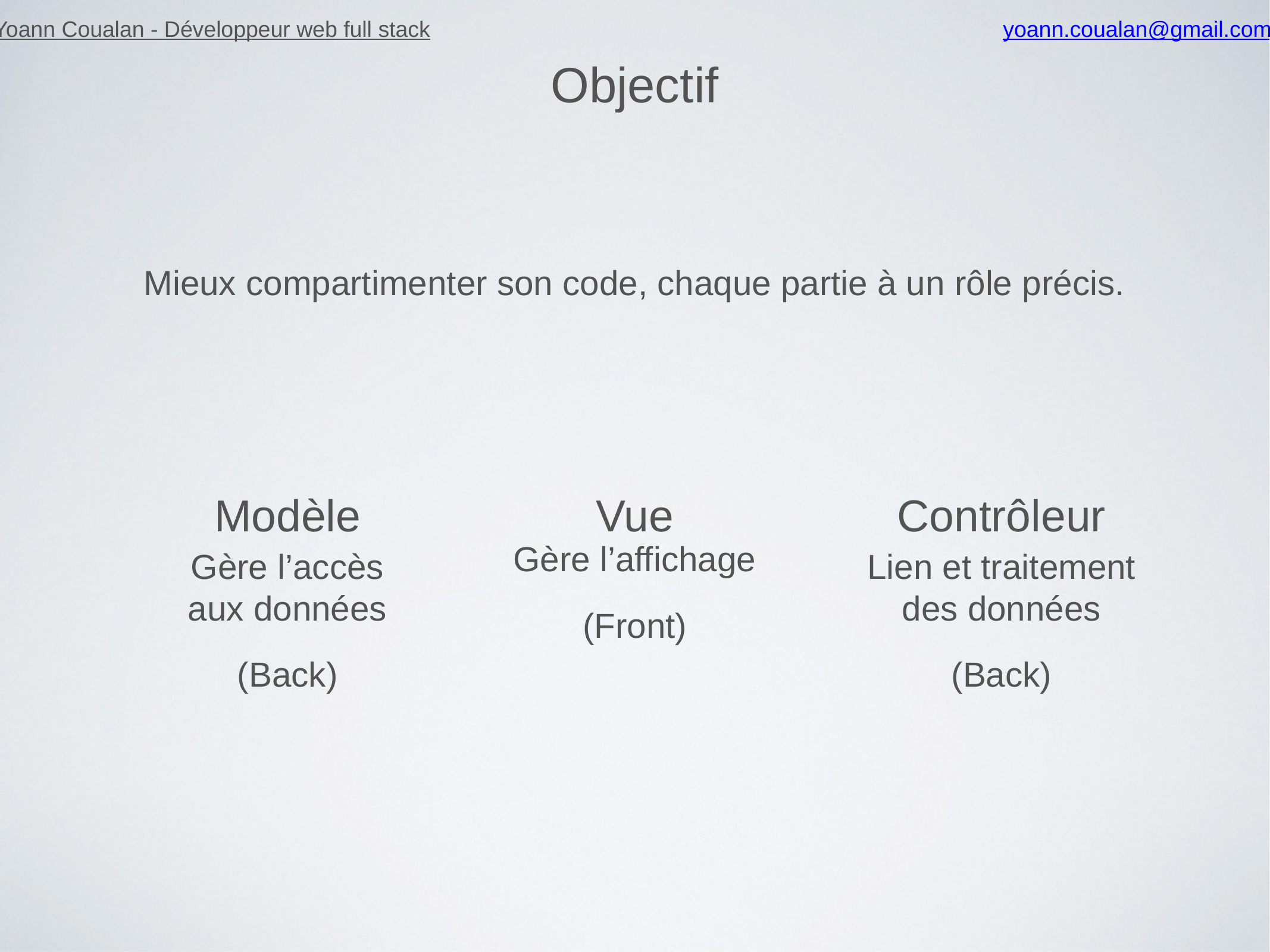

Yoann Coualan - Développeur web full stack
yoann.coualan@gmail.com
Objectif
Mieux compartimenter son code, chaque partie à un rôle précis.
Modèle
Vue
Contrôleur
Gère l’affichage
(Front)
Gère l’accès
aux données
(Back)
Lien et traitement
des données
(Back)